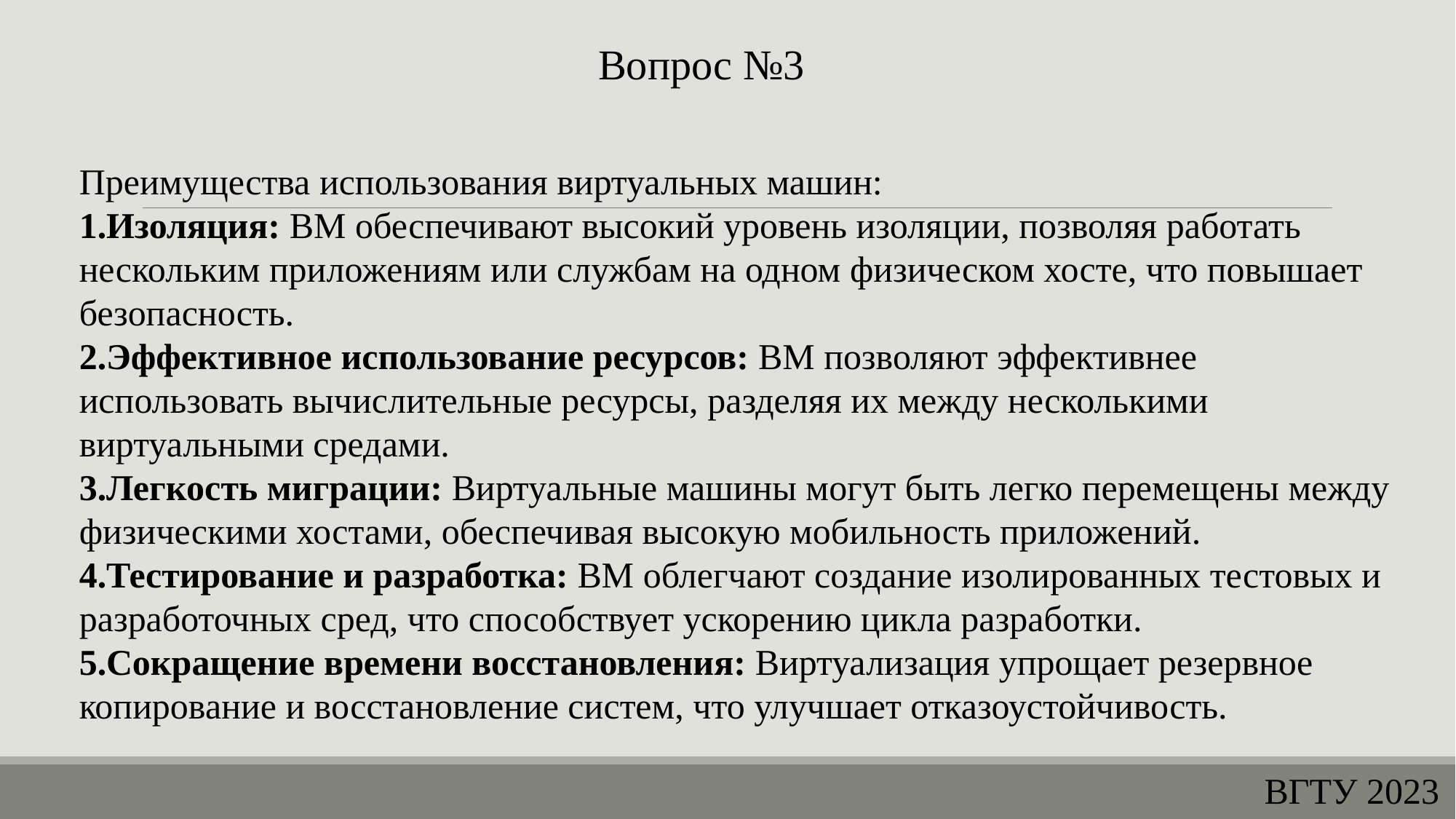

Вопрос №3
Преимущества использования виртуальных машин:
Изоляция: ВМ обеспечивают высокий уровень изоляции, позволяя работать нескольким приложениям или службам на одном физическом хосте, что повышает безопасность.
Эффективное использование ресурсов: ВМ позволяют эффективнее использовать вычислительные ресурсы, разделяя их между несколькими виртуальными средами.
Легкость миграции: Виртуальные машины могут быть легко перемещены между физическими хостами, обеспечивая высокую мобильность приложений.
Тестирование и разработка: ВМ облегчают создание изолированных тестовых и разработочных сред, что способствует ускорению цикла разработки.
Сокращение времени восстановления: Виртуализация упрощает резервное копирование и восстановление систем, что улучшает отказоустойчивость.
ВГТУ 2023